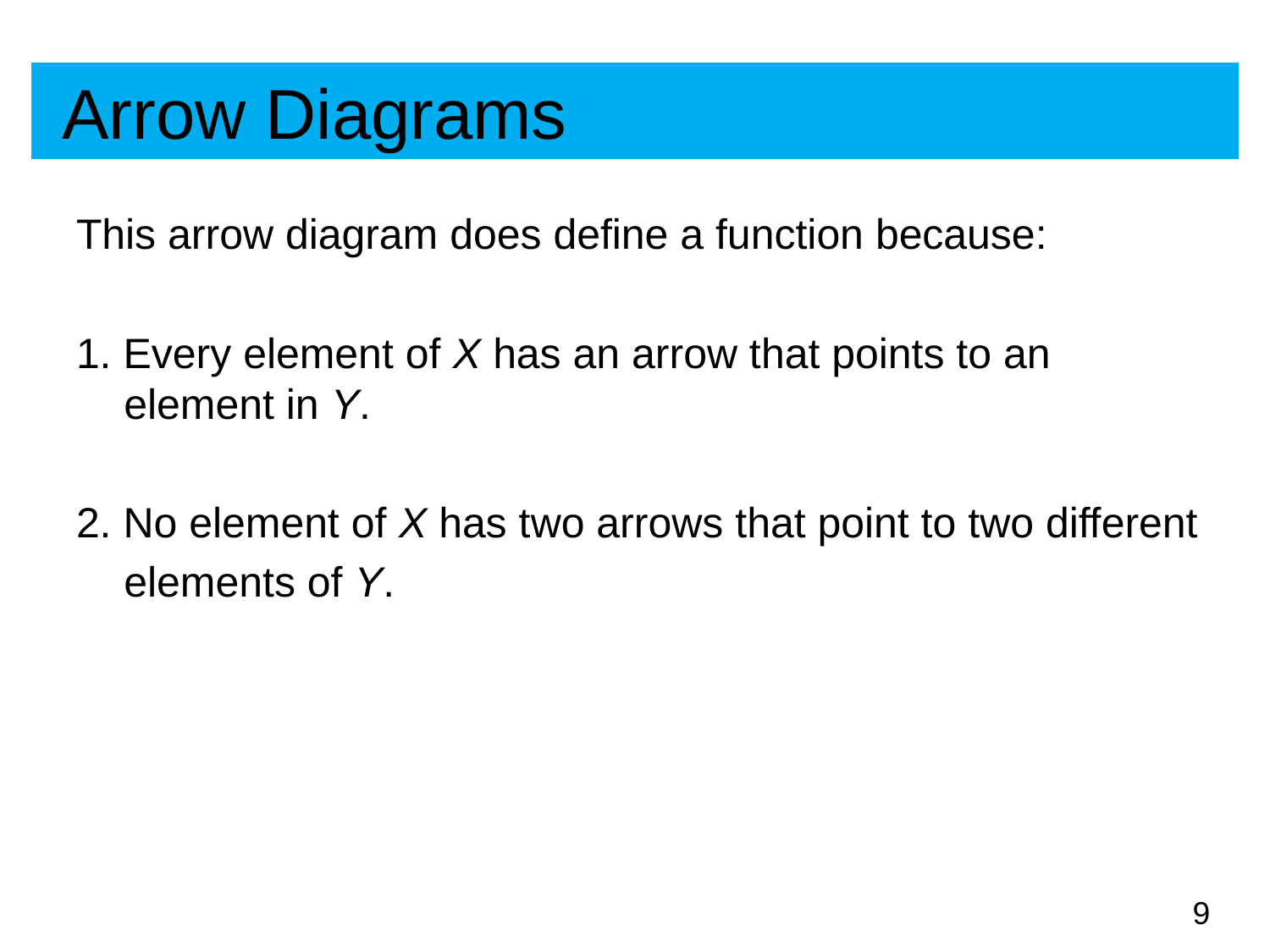

# Arrow Diagrams
This arrow diagram does define a function because:

1. Every element of X has an arrow that points to an element in Y.

2. No element of X has two arrows that point to two different
elements of Y.